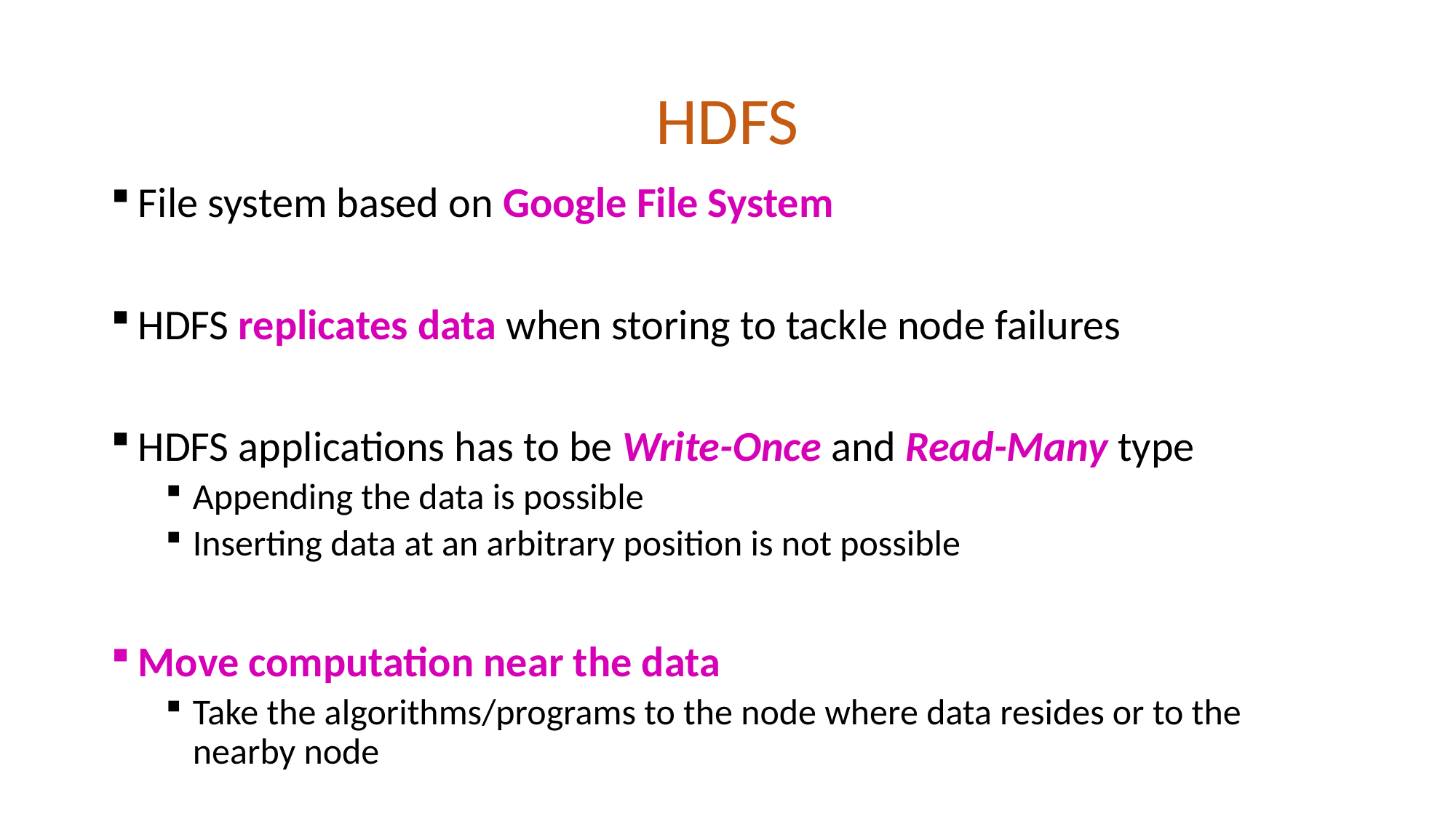

# HDFS
File system based on Google File System

HDFS replicates data when storing to tackle node failures

HDFS applications has to be Write-Once and Read-Many type
Appending the data is possible
Inserting data at an arbitrary position is not possible

Move computation near the data
Take the algorithms/programs to the node where data resides or to the nearby node